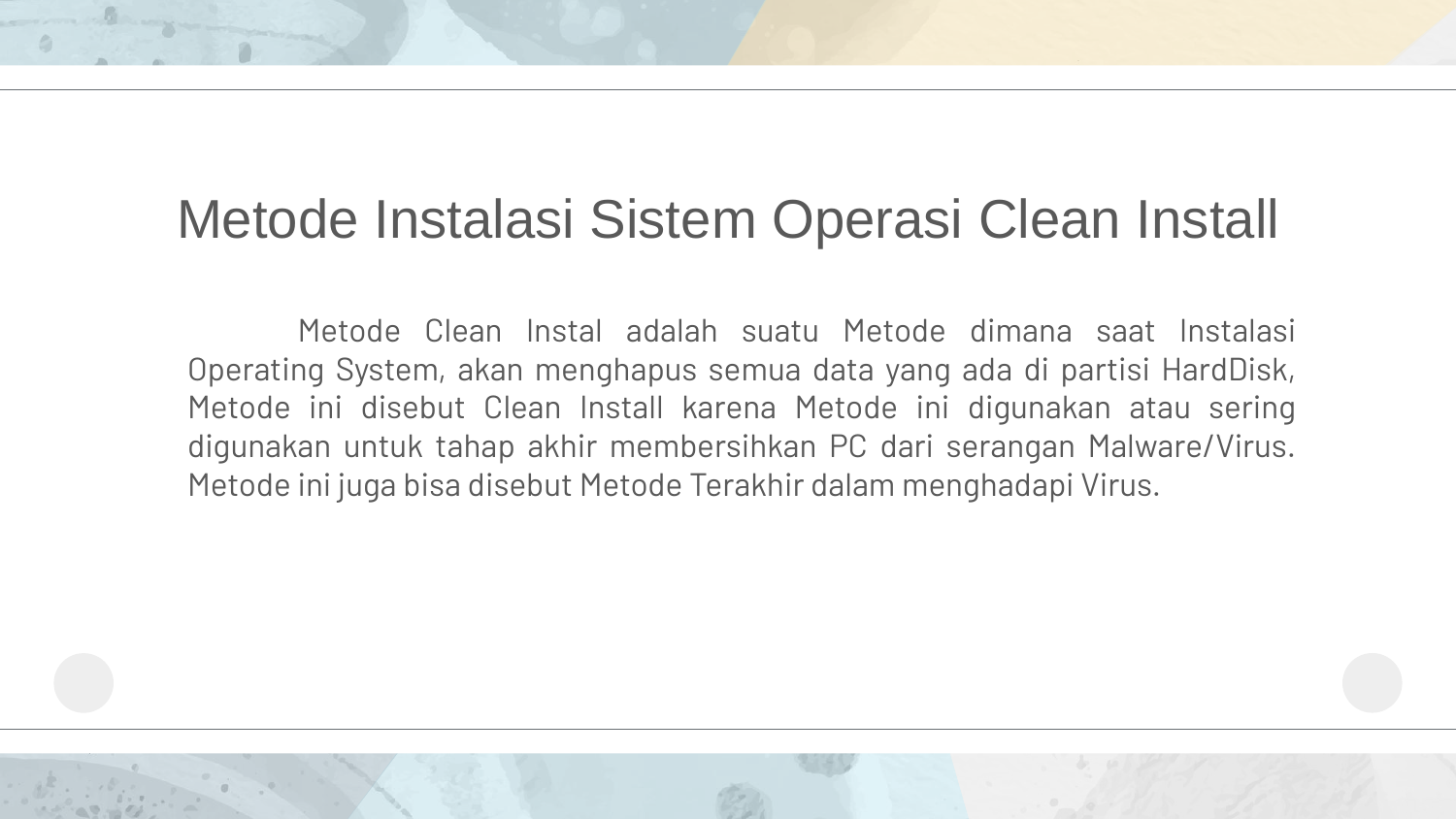

# Metode Instalasi Sistem Operasi Clean Install
Metode Clean Instal adalah suatu Metode dimana saat Instalasi Operating System, akan menghapus semua data yang ada di partisi HardDisk, Metode ini disebut Clean Install karena Metode ini digunakan atau sering digunakan untuk tahap akhir membersihkan PC dari serangan Malware/Virus. Metode ini juga bisa disebut Metode Terakhir dalam menghadapi Virus.